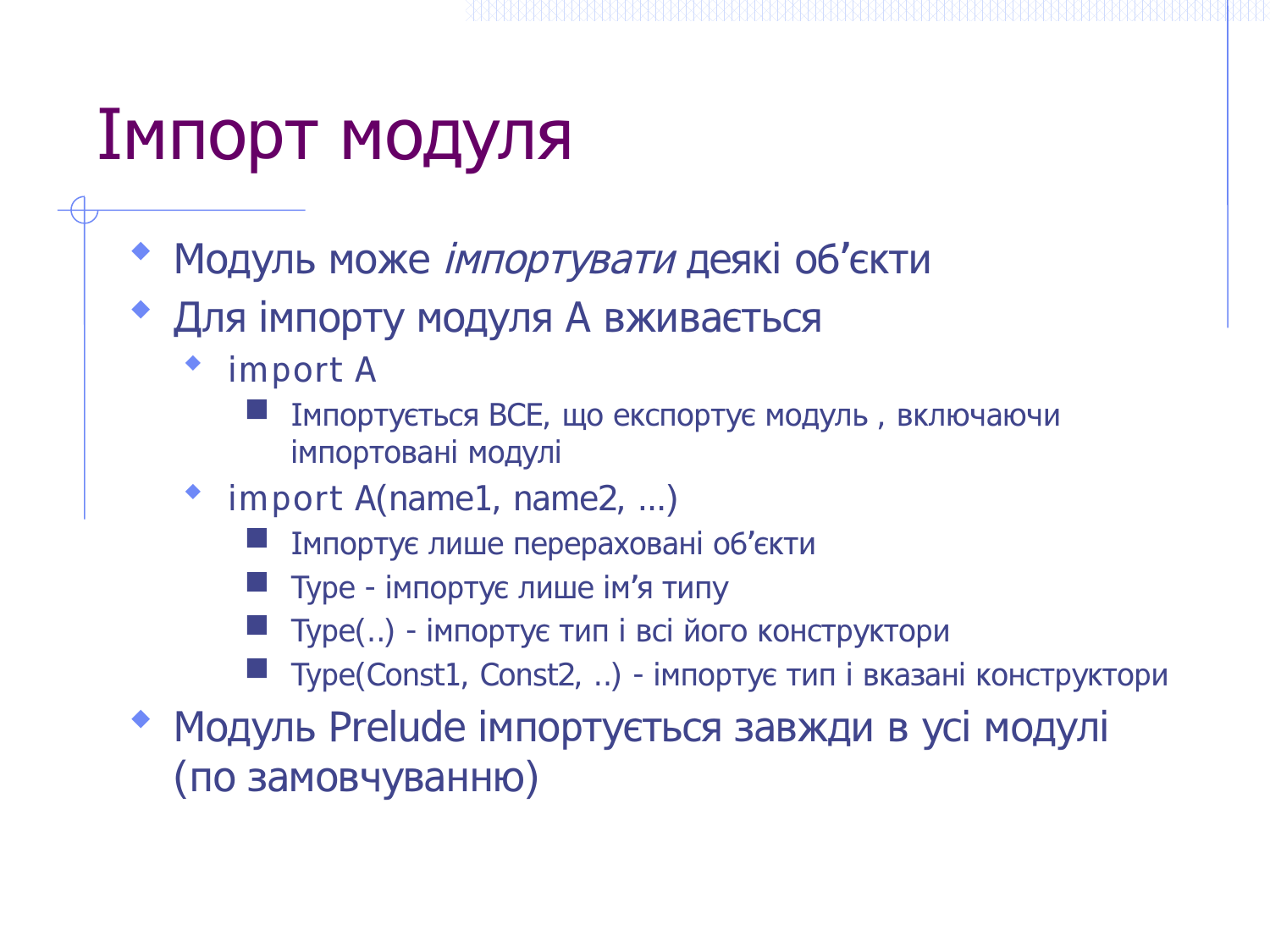

# Імпорт модуля
Модуль може імпортувати деякі об’єкти
Для імпорту модуля A вживається
import A
Імпортується ВСЕ, що експортує модуль , включаючи імпортовані модулі
import A(name1, name2, …)
Імпортує лише перераховані об’єкти
Type - імпортує лише ім’я типу
Type(..) - імпортує тип і всі його конструктори
Type(Const1, Const2, ..) - імпортує тип і вказані конструктори
Модуль Prelude імпортується завжди в усі модулі (по замовчуванню)